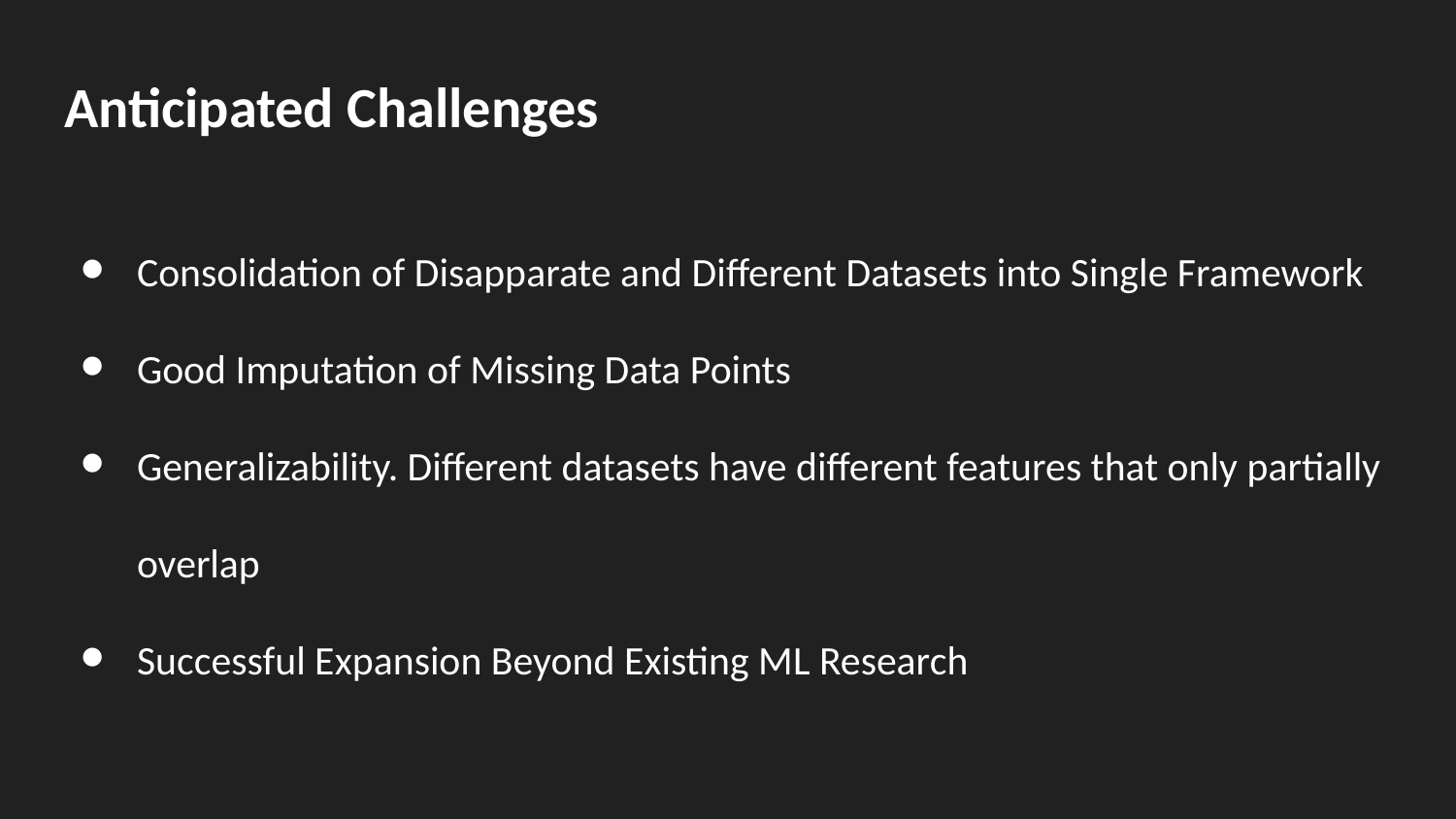

# Anticipated Challenges
Consolidation of Disapparate and Different Datasets into Single Framework
Good Imputation of Missing Data Points
Generalizability. Different datasets have different features that only partially overlap
Successful Expansion Beyond Existing ML Research